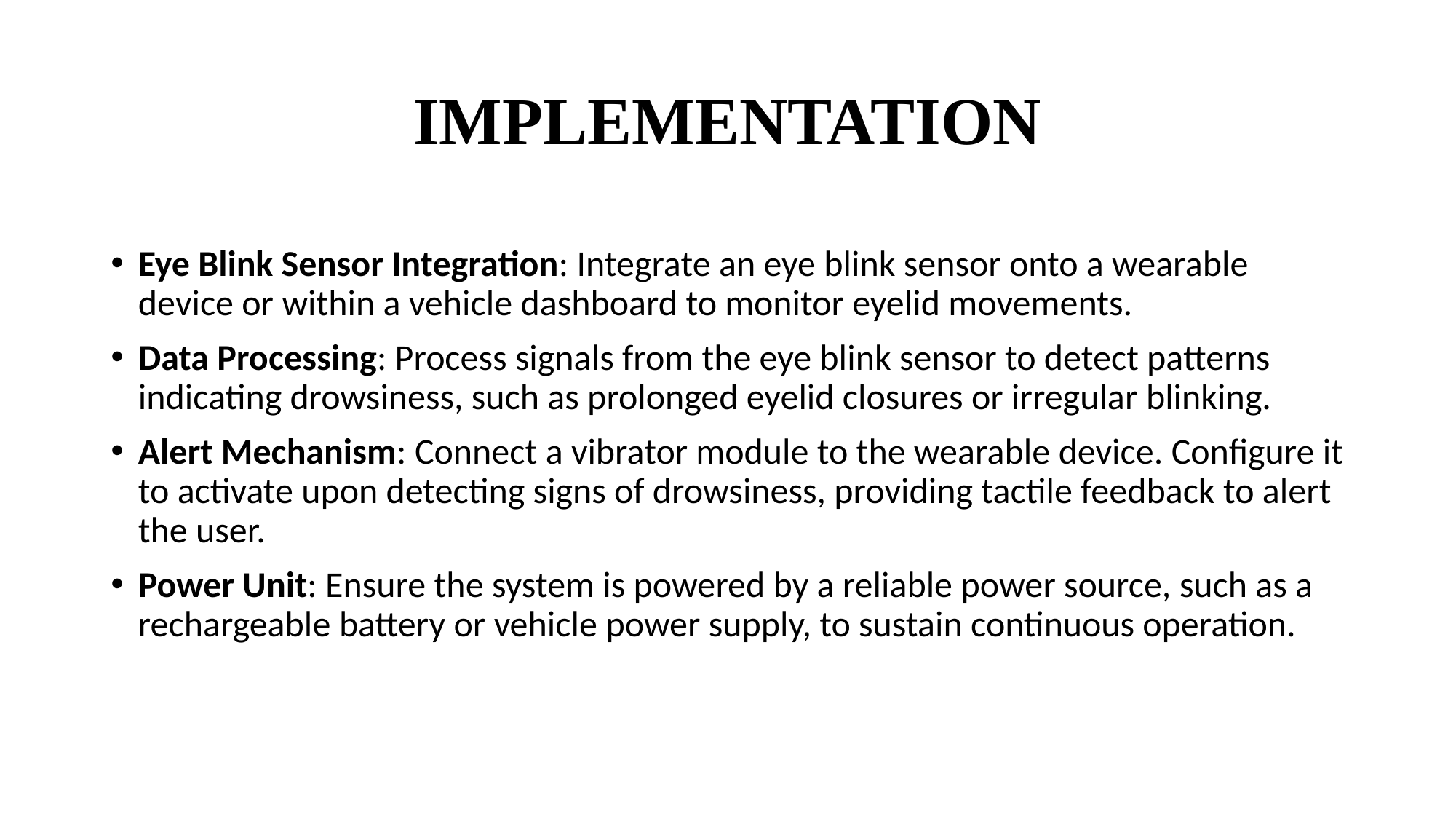

# IMPLEMENTATION
Eye Blink Sensor Integration: Integrate an eye blink sensor onto a wearable device or within a vehicle dashboard to monitor eyelid movements.
Data Processing: Process signals from the eye blink sensor to detect patterns indicating drowsiness, such as prolonged eyelid closures or irregular blinking.
Alert Mechanism: Connect a vibrator module to the wearable device. Configure it to activate upon detecting signs of drowsiness, providing tactile feedback to alert the user.
Power Unit: Ensure the system is powered by a reliable power source, such as a rechargeable battery or vehicle power supply, to sustain continuous operation.